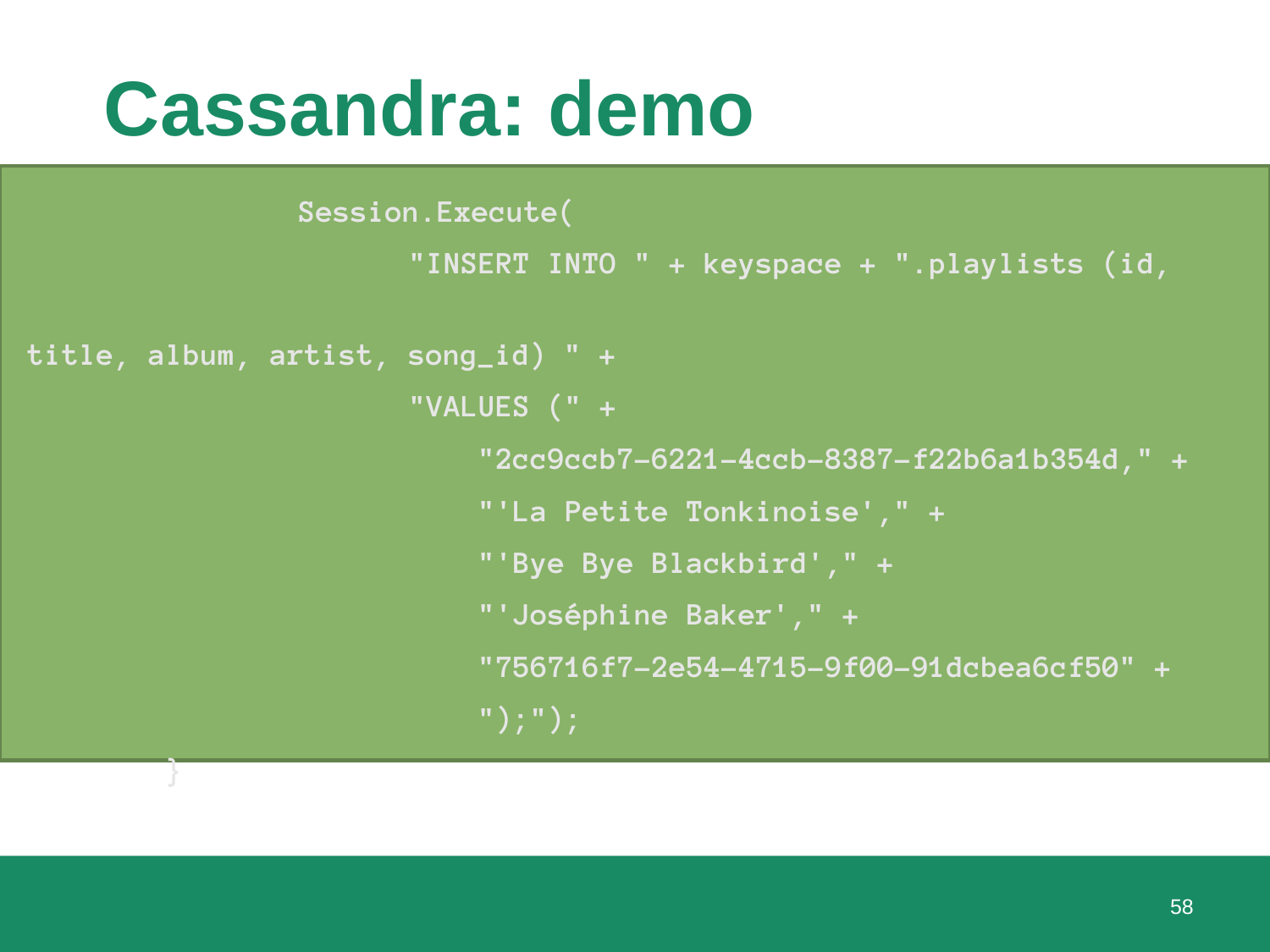

# Cassandra: demo

		 Session.Execute(
                      "INSERT INTO " + keyspace + ".playlists (id, 									title, album, artist, song_id) " +
                      "VALUES (" +
                          "2cc9ccb7-6221-4ccb-8387-f22b6a1b354d," +
                          "'La Petite Tonkinoise'," +
                          "'Bye Bye Blackbird'," +
                          "'Joséphine Baker'," +
                          "756716f7-2e54-4715-9f00-91dcbea6cf50" +
                          ");");
        }

58